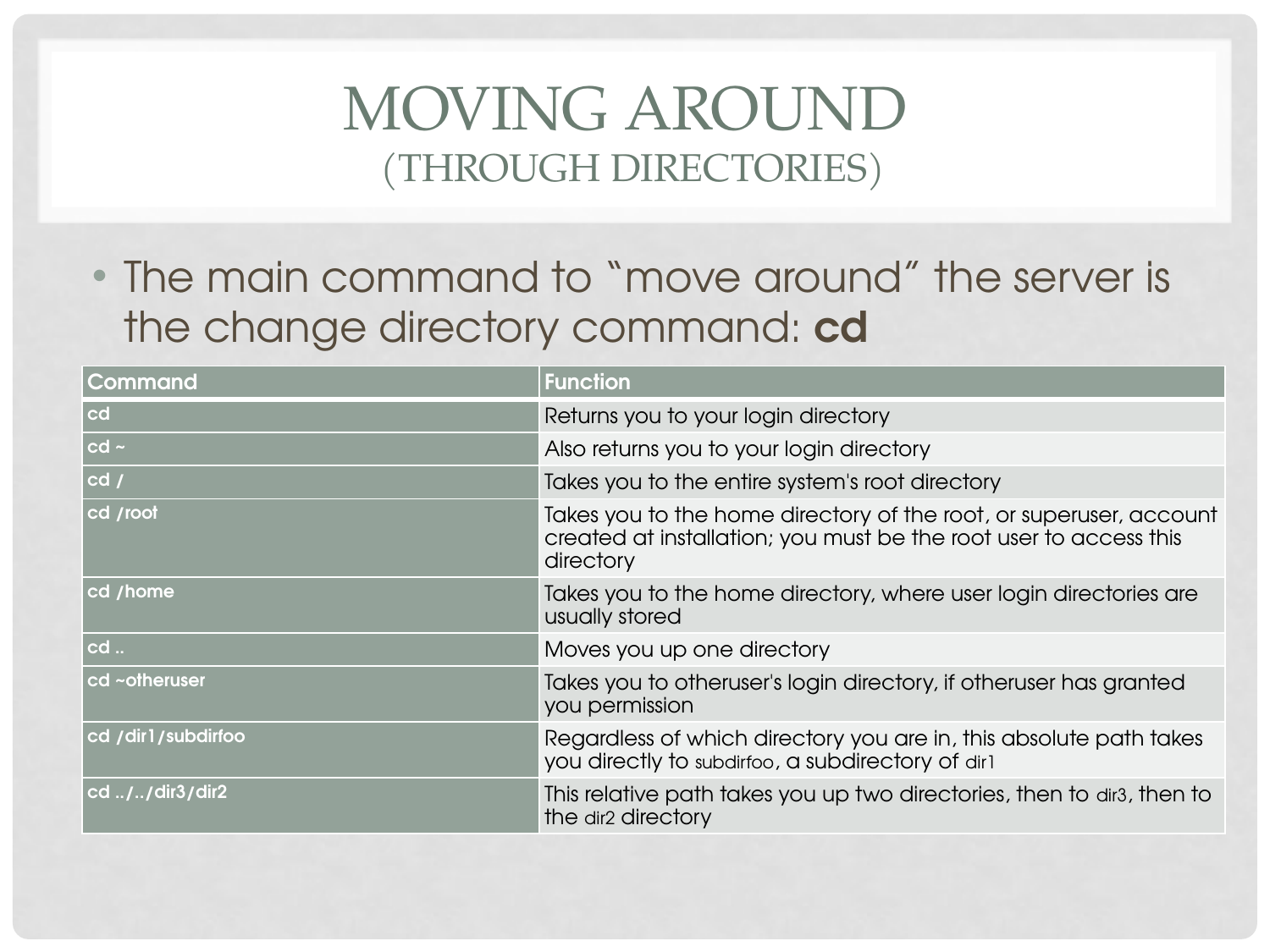

# Moving around (Through directories)
The main command to “move around” the server is the change directory command: cd

| Command | Function |
| --- | --- |
| cd | Returns you to your login directory |
| cd ~ | Also returns you to your login directory |
| cd / | Takes you to the entire system's root directory |
| cd /root | Takes you to the home directory of the root, or superuser, account created at installation; you must be the root user to access this directory |
| cd /home | Takes you to the home directory, where user login directories are usually stored |
| cd .. | Moves you up one directory |
| cd ~otheruser | Takes you to otheruser's login directory, if otheruser has granted you permission |
| cd /dir1/subdirfoo | Regardless of which directory you are in, this absolute path takes you directly to subdirfoo, a subdirectory of dir1 |
| cd ../../dir3/dir2 | This relative path takes you up two directories, then to dir3, then to the dir2 directory |